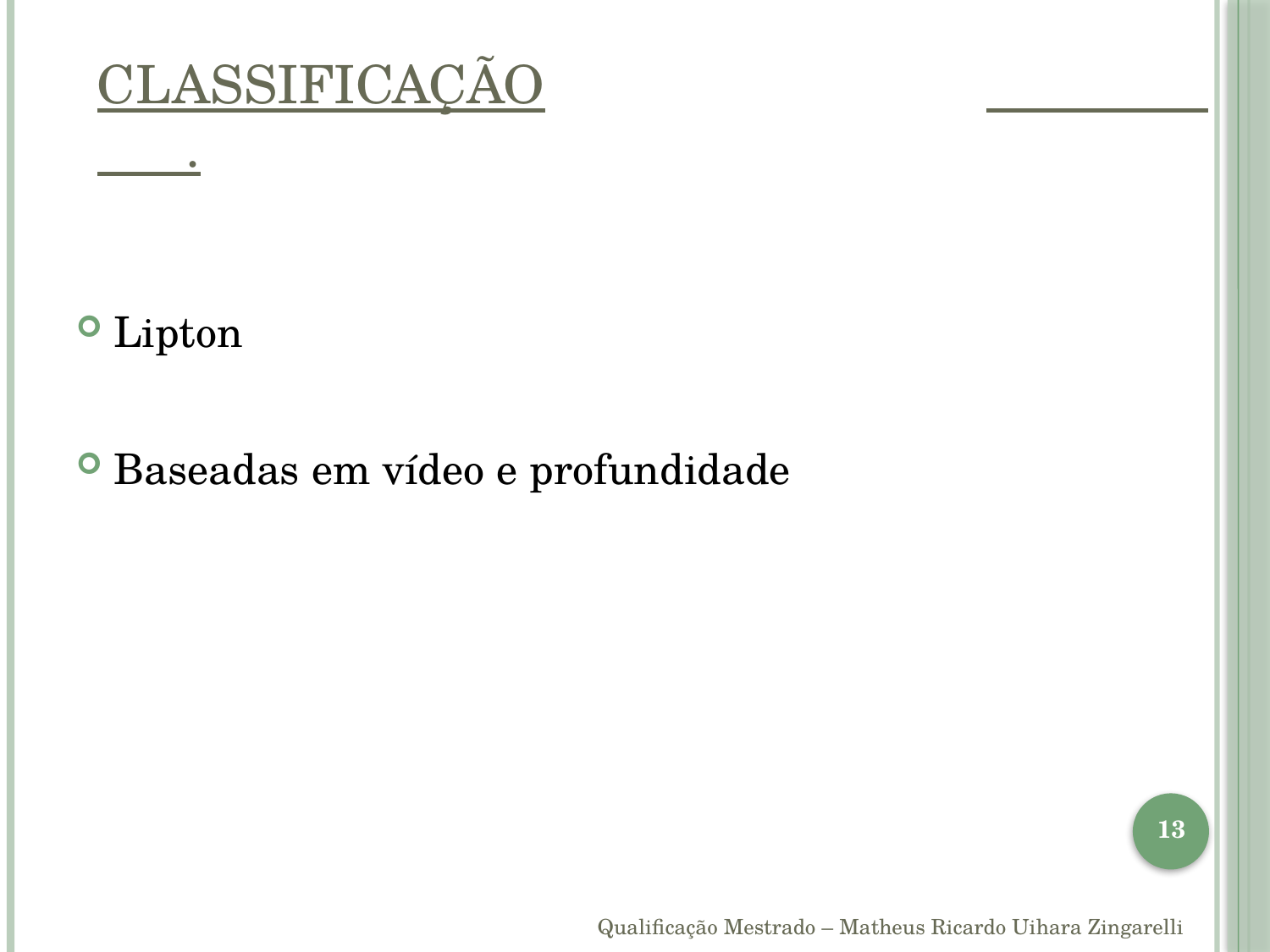

Classificação				                      .
Lipton
Baseadas em vídeo e profundidade
13
Qualificação Mestrado – Matheus Ricardo Uihara Zingarelli